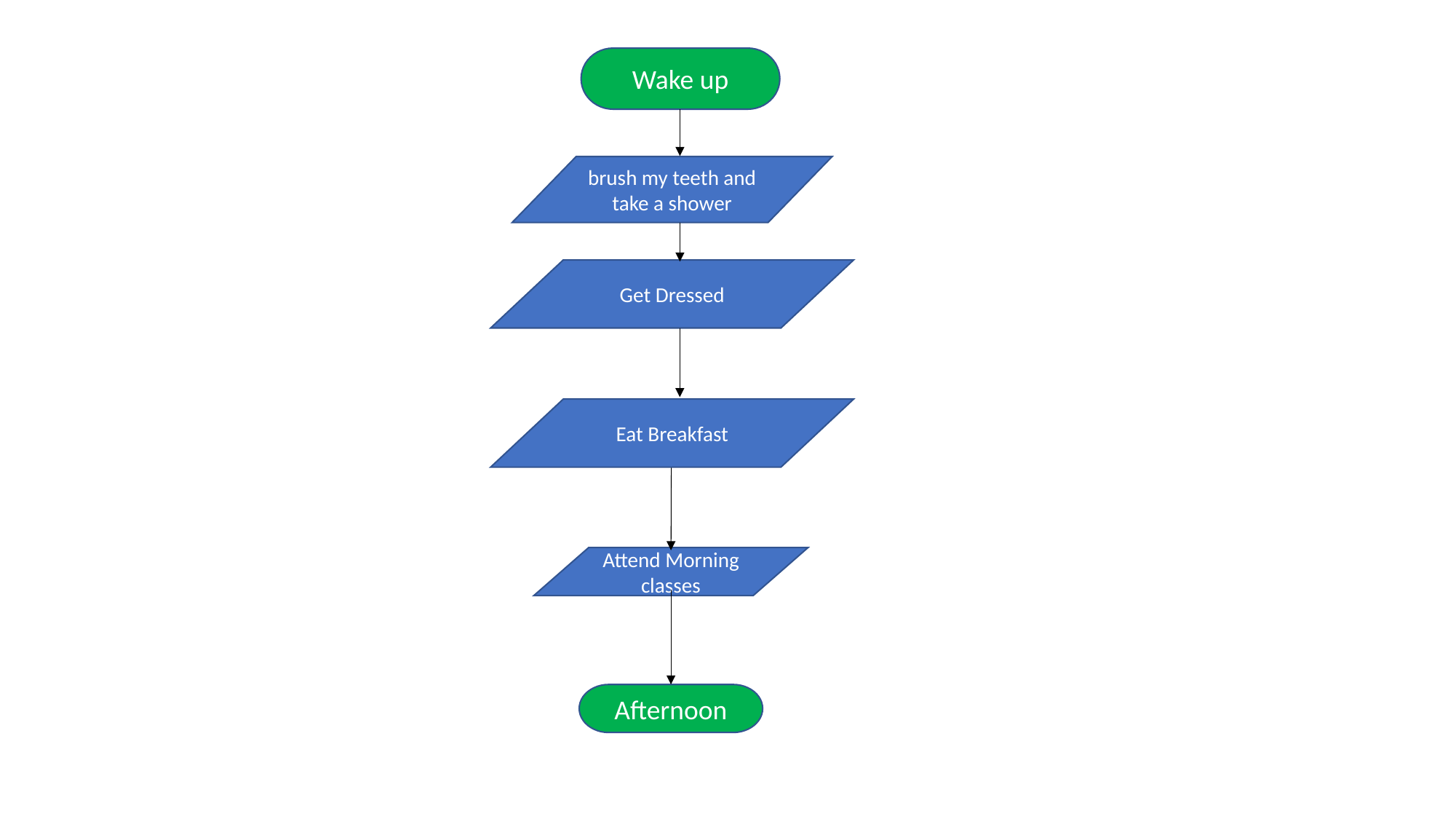

Wake up
brush my teeth and take a shower
Get Dressed
Eat Breakfast
Attend Morning classes
Afternoon